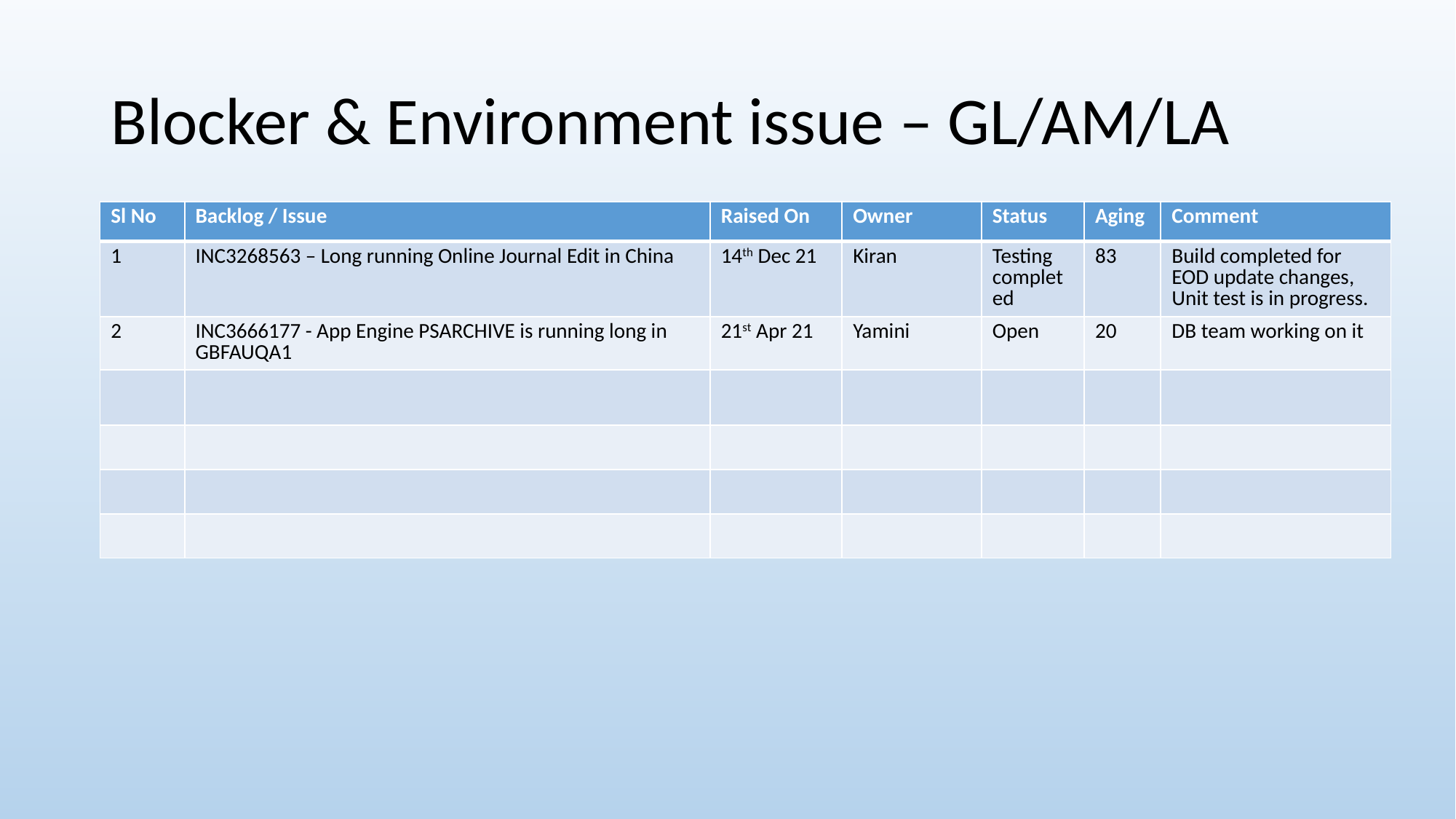

# Blocker & Environment issue – GL/AM/LA
| Sl No | Backlog / Issue | Raised On | Owner | Status | Aging | Comment |
| --- | --- | --- | --- | --- | --- | --- |
| 1 | INC3268563 – Long running Online Journal Edit in China | 14th Dec 21 | Kiran | Testing completed | 83 | Build completed for EOD update changes, Unit test is in progress. |
| 2 | INC3666177 - App Engine PSARCHIVE is running long in GBFAUQA1 | 21st Apr 21 | Yamini | Open | 20 | DB team working on it |
|  |  |  |  |  |  |  |
|  |  |  |  |  |  |  |
|  |  |  |  |  |  |  |
|  |  |  |  |  |  |  |